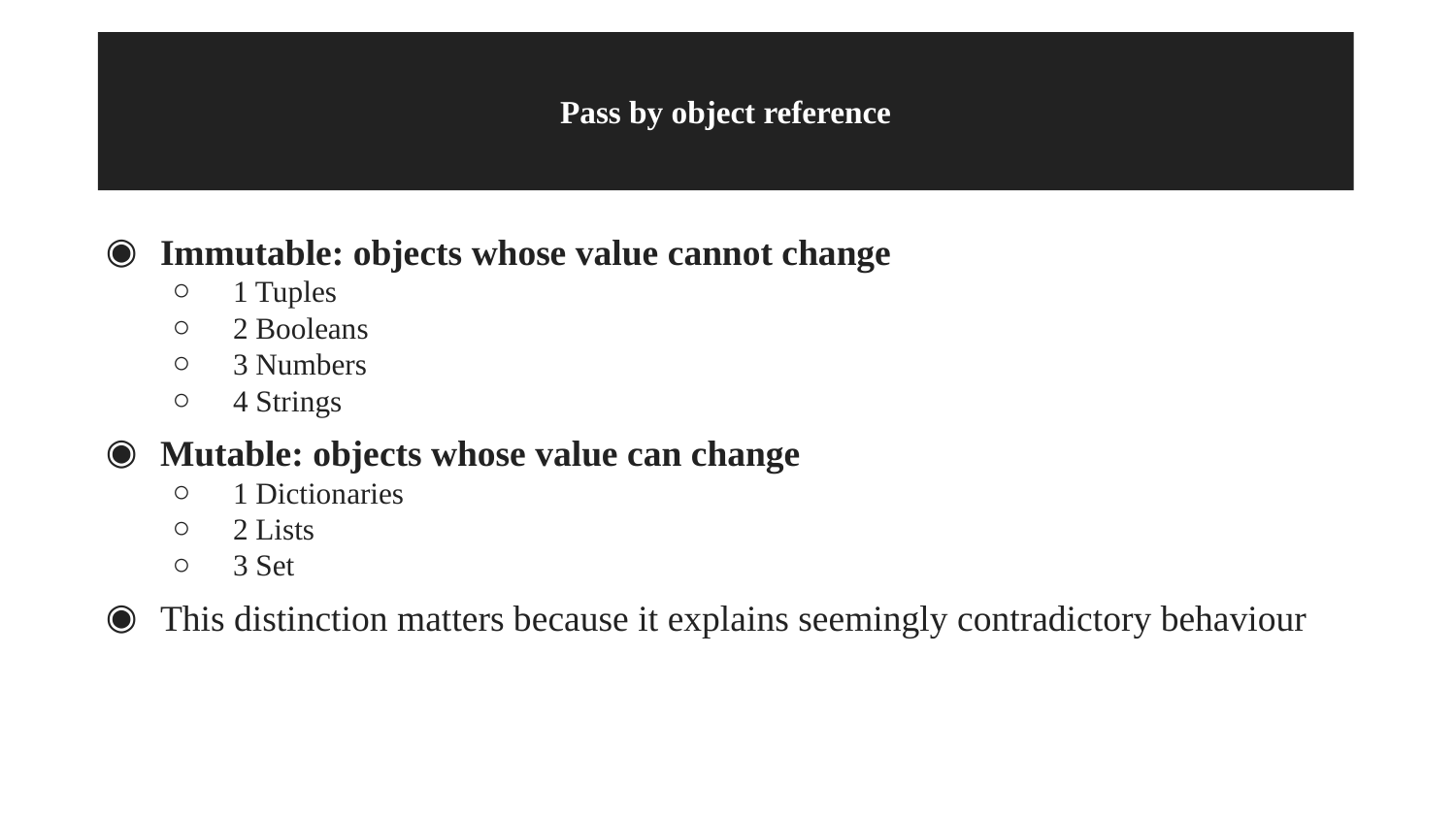

# Pass by object reference
Immutable: objects whose value cannot change
1 Tuples
2 Booleans
3 Numbers
4 Strings
Mutable: objects whose value can change
1 Dictionaries
2 Lists
3 Set
This distinction matters because it explains seemingly contradictory behaviour